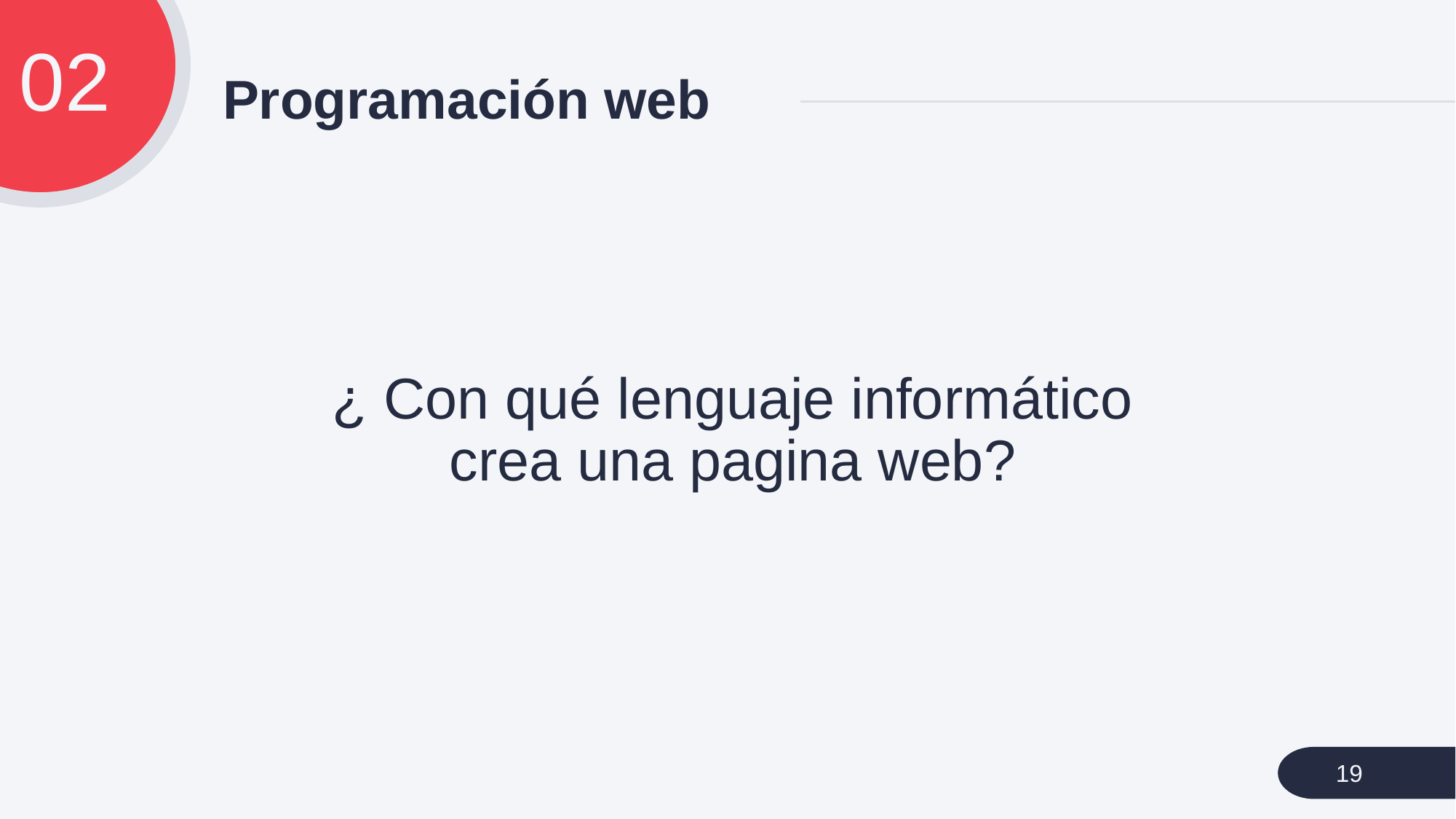

02
# Programación web

¿ Con qué lenguaje informático crea una pagina web?

19